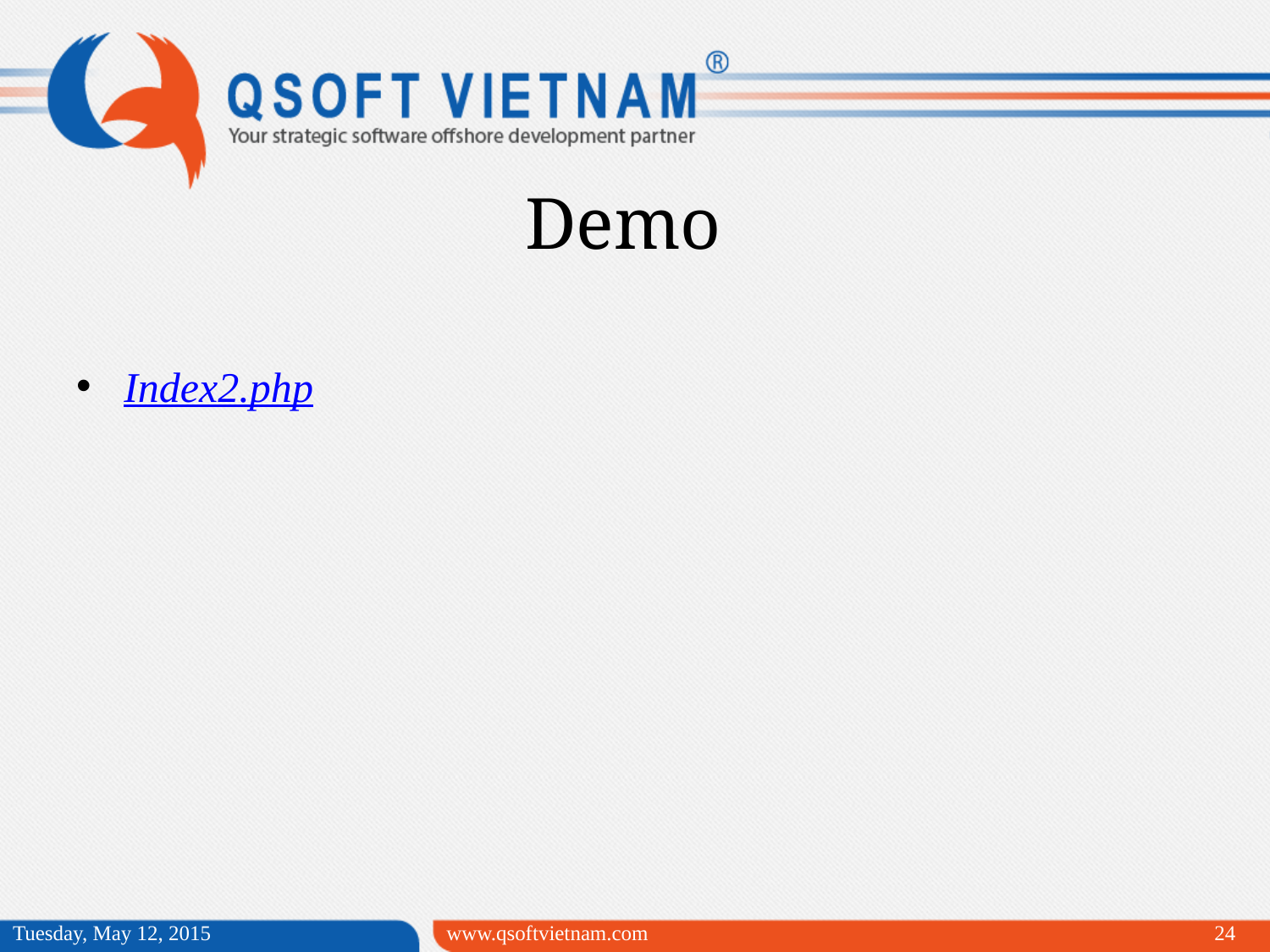

Demo
Index2.php
Tuesday, May 12, 2015
www.qsoftvietnam.com
24